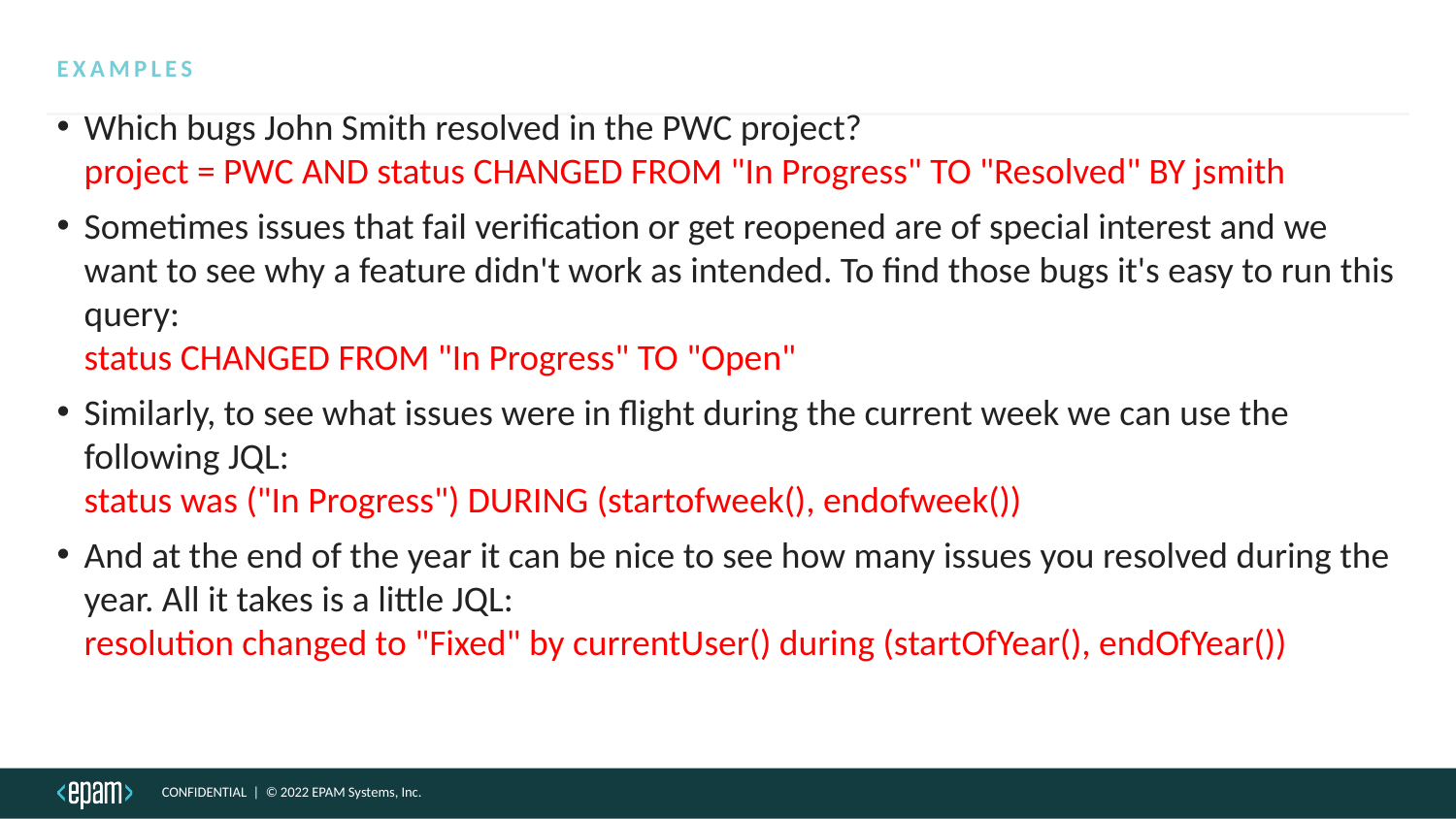

Examples
Which bugs John Smith resolved in the PWC project?
project = PWC AND status CHANGED FROM "In Progress" TO "Resolved" BY jsmith
Sometimes issues that fail verification or get reopened are of special interest and we want to see why a feature didn't work as intended. To find those bugs it's easy to run this query:
status CHANGED FROM "In Progress" TO "Open"
Similarly, to see what issues were in flight during the current week we can use the following JQL:
status was ("In Progress") DURING (startofweek(), endofweek())
And at the end of the year it can be nice to see how many issues you resolved during the year. All it takes is a little JQL:
resolution changed to "Fixed" by currentUser() during (startOfYear(), endOfYear())
39
CONFIDENTIAL  |  © 2022 EPAM Systems, Inc.